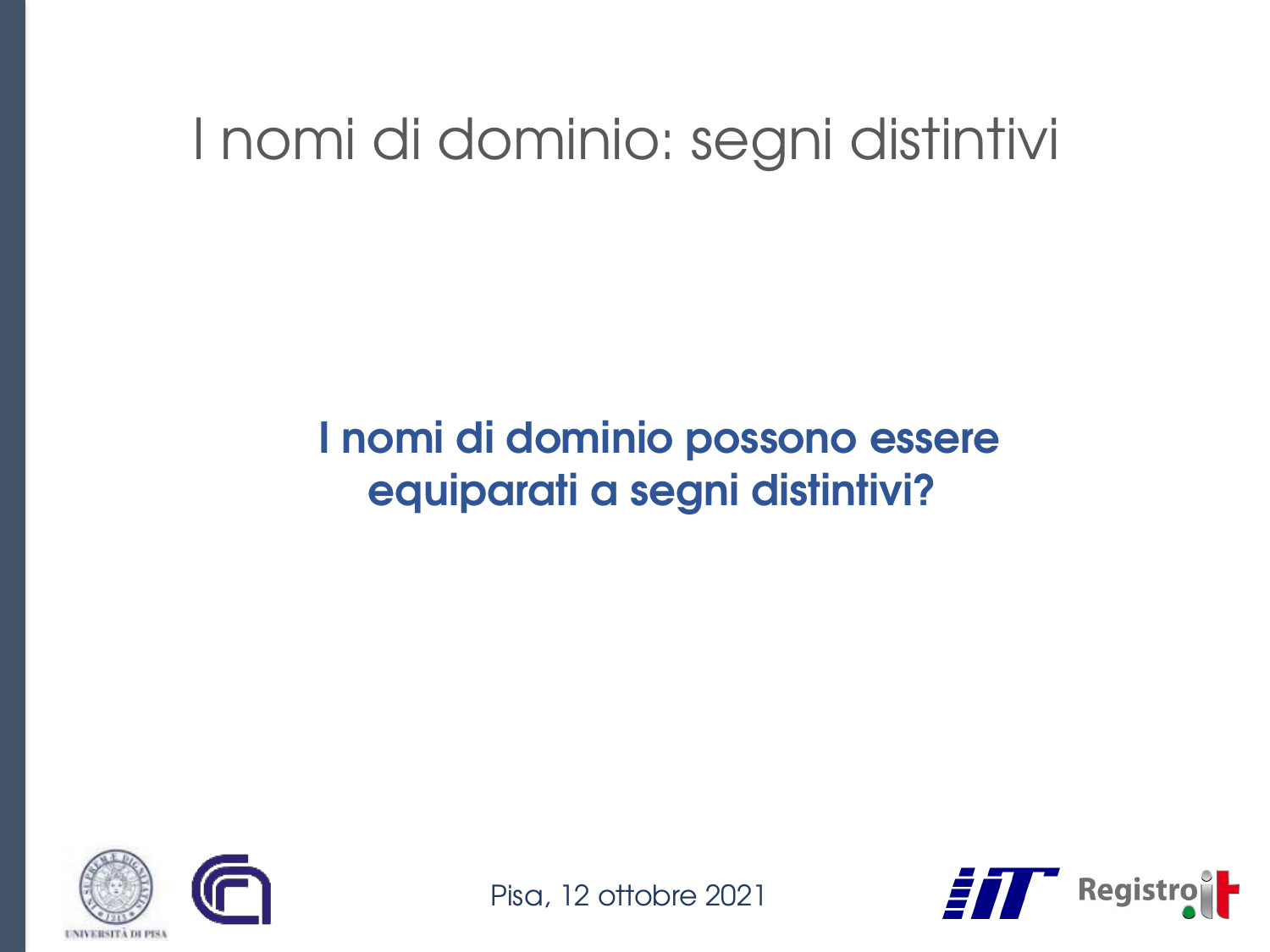

# I nomi di dominio: segni distintivi

 I nomi di dominio possono essere equiparati a segni distintivi?
Pisa, 12 ottobre 2021